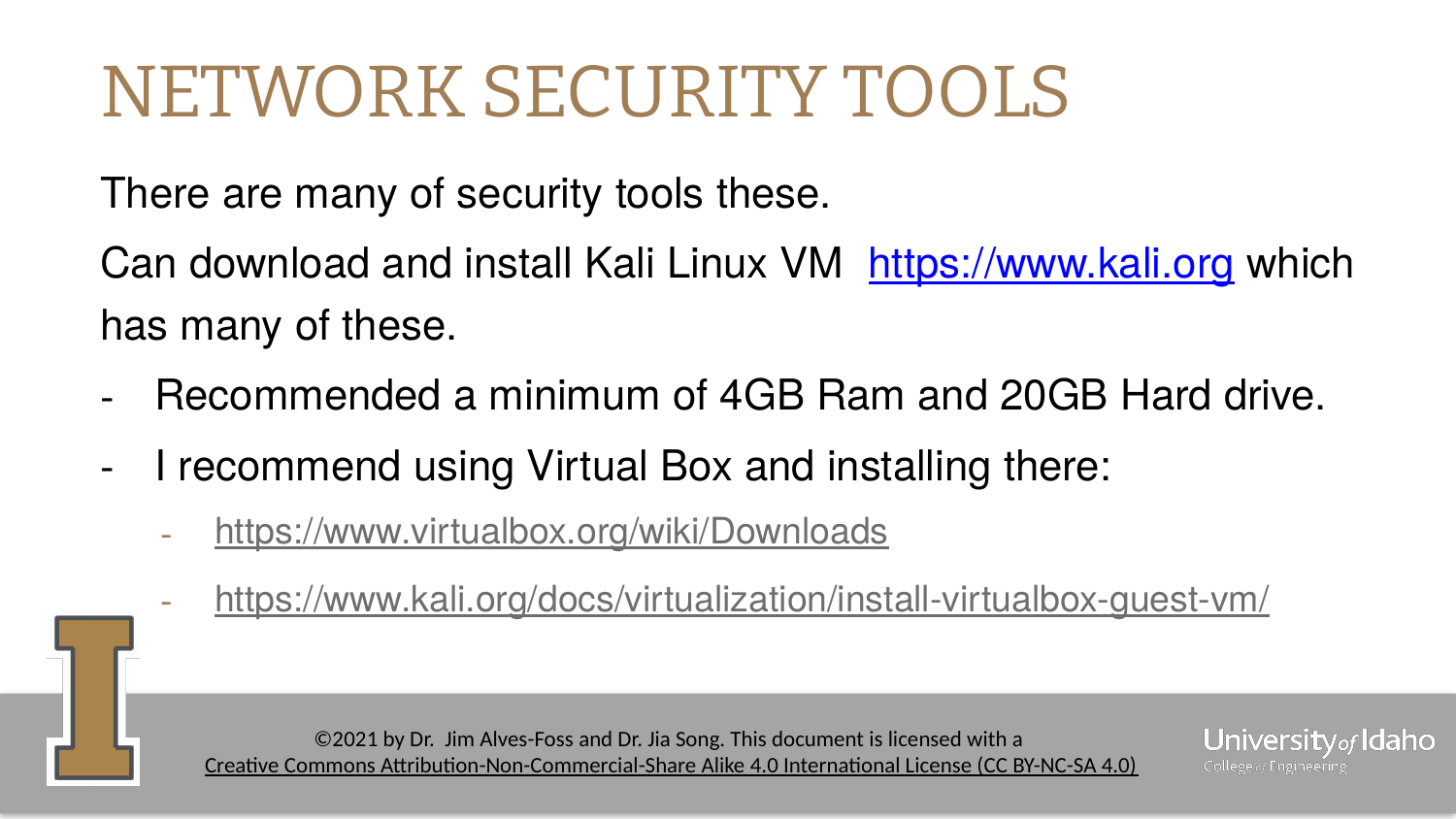

# NETWORK SECURITY TOOLS
There are many of security tools these.
Can download and install Kali Linux VM  https://www.kali.org which has many of these.
Recommended a minimum of 4GB Ram and 20GB Hard drive.
I recommend using Virtual Box and installing there:
https://www.virtualbox.org/wiki/Downloads
https://www.kali.org/docs/virtualization/install-virtualbox-guest-vm/